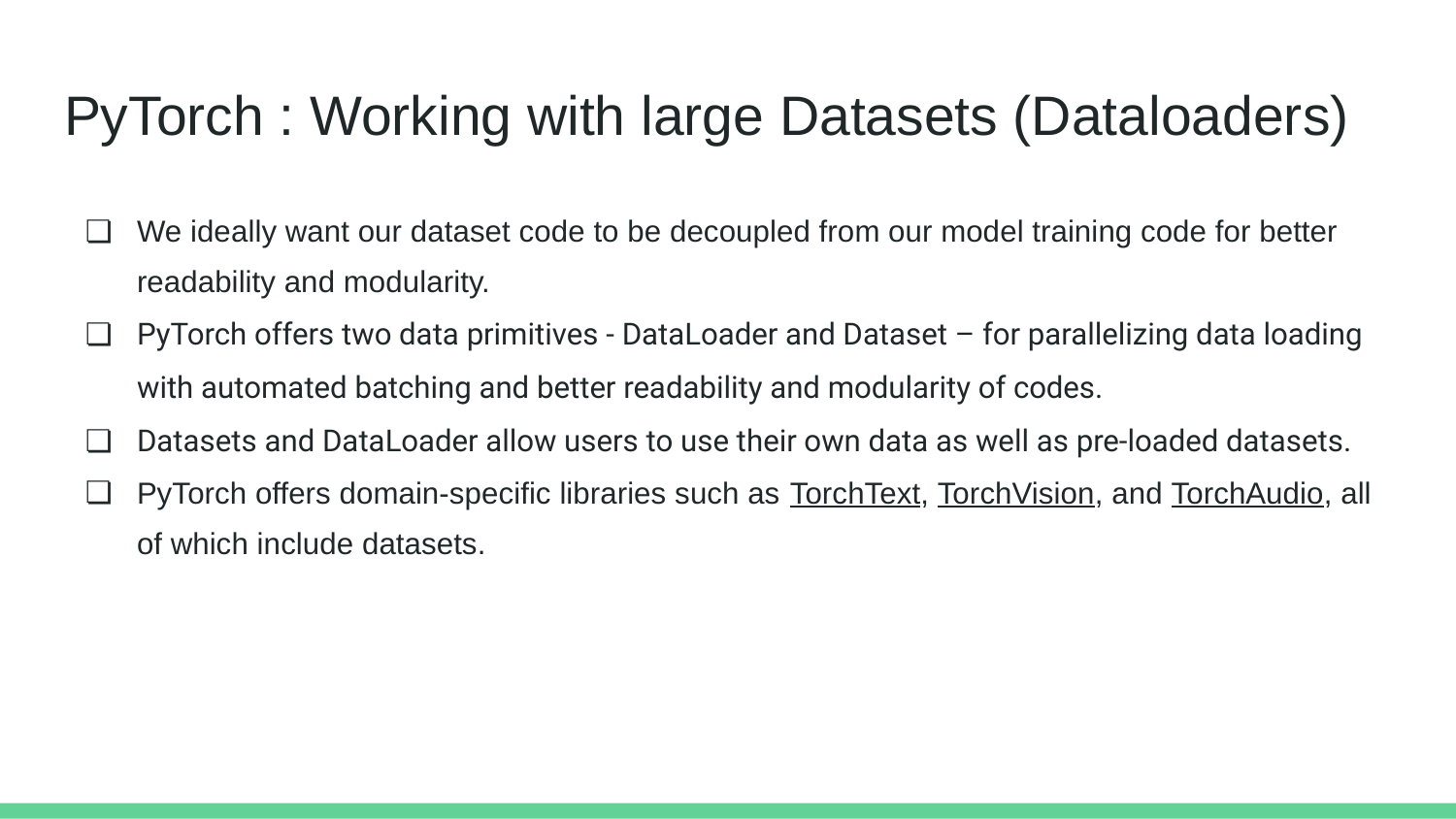

# PyTorch : Working with large Datasets (Dataloaders)
We ideally want our dataset code to be decoupled from our model training code for better readability and modularity.
PyTorch offers two data primitives - DataLoader and Dataset – for parallelizing data loading with automated batching and better readability and modularity of codes.
Datasets and DataLoader allow users to use their own data as well as pre-loaded datasets.
PyTorch offers domain-specific libraries such as TorchText, TorchVision, and TorchAudio, all of which include datasets.